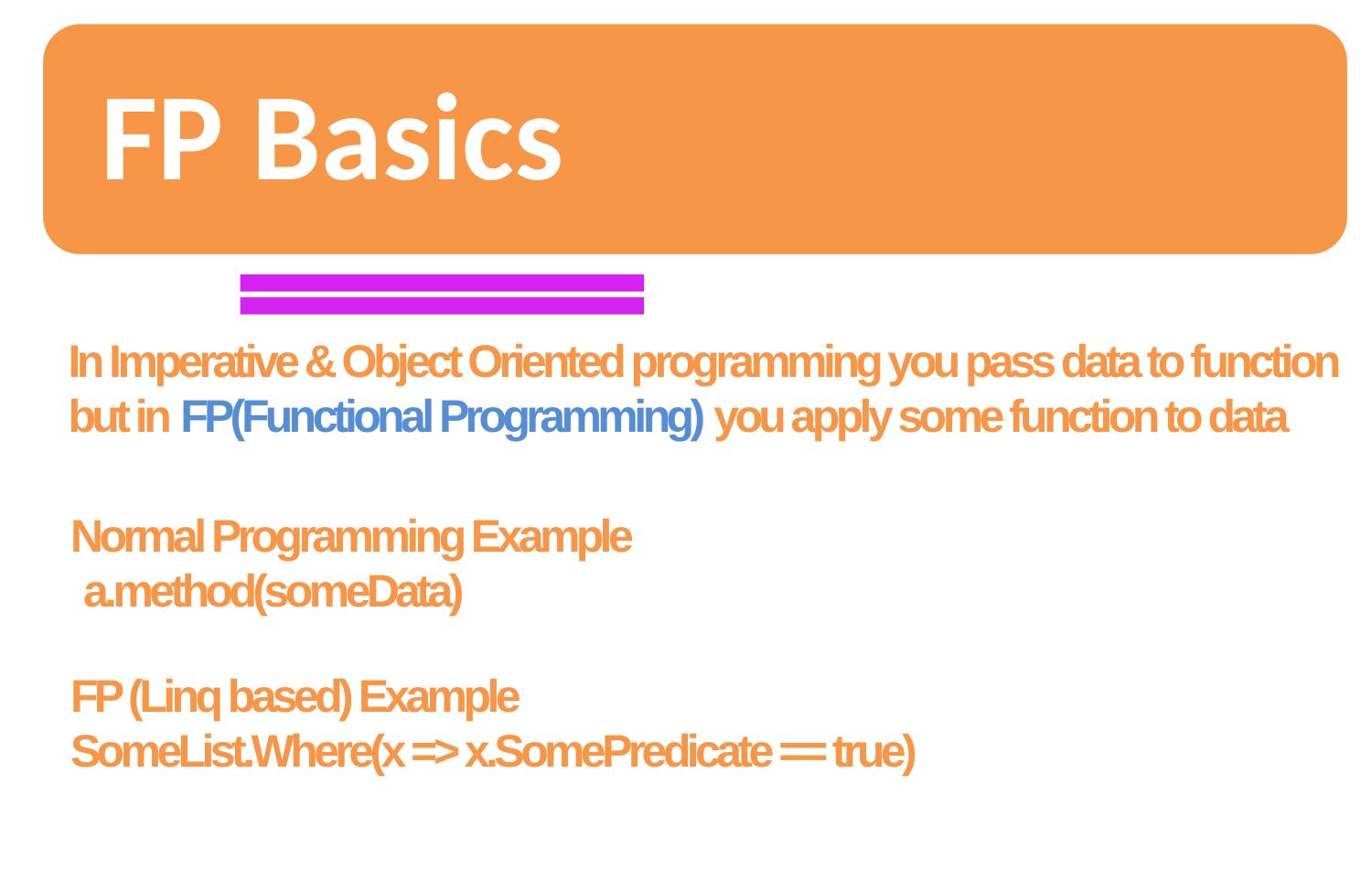

FP Basics

In Imperative & Object Oriented programming you pass data to function but in FP(Functional Programming) you apply some function to data
Normal Programming Example
 a.method(someData)
FP (Linq based) Example
SomeList.Where(x => x.SomePredicate == true)